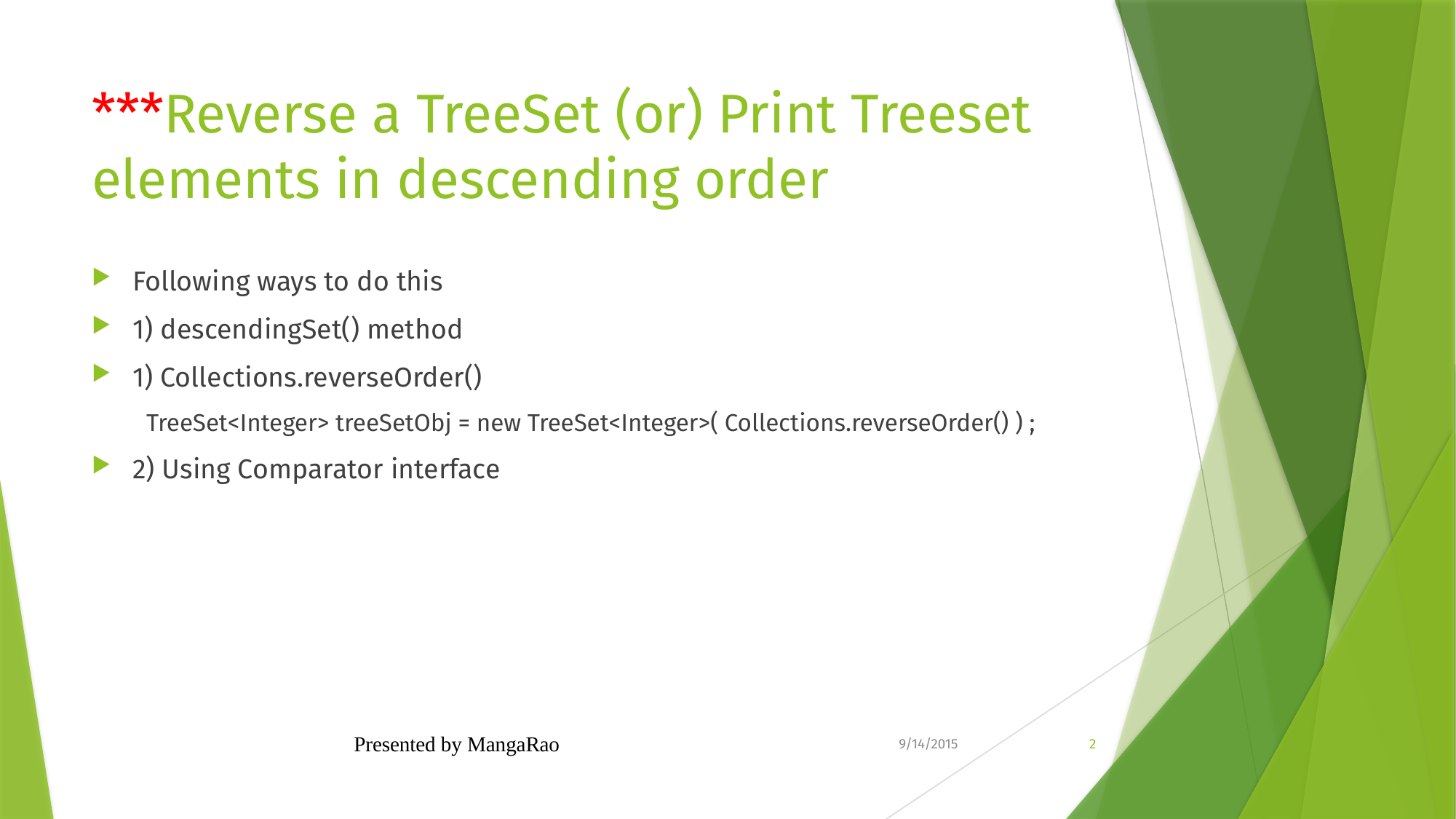

# ***Reverse a TreeSet (or) Print Treeset elements in descending order
Following ways to do this
1) descendingSet() method
1) Collections.reverseOrder()
TreeSet<Integer> treeSetObj = new TreeSet<Integer>( Collections.reverseOrder() ) ;
2) Using Comparator interface

Presented by MangaRao
9/14/2015
2